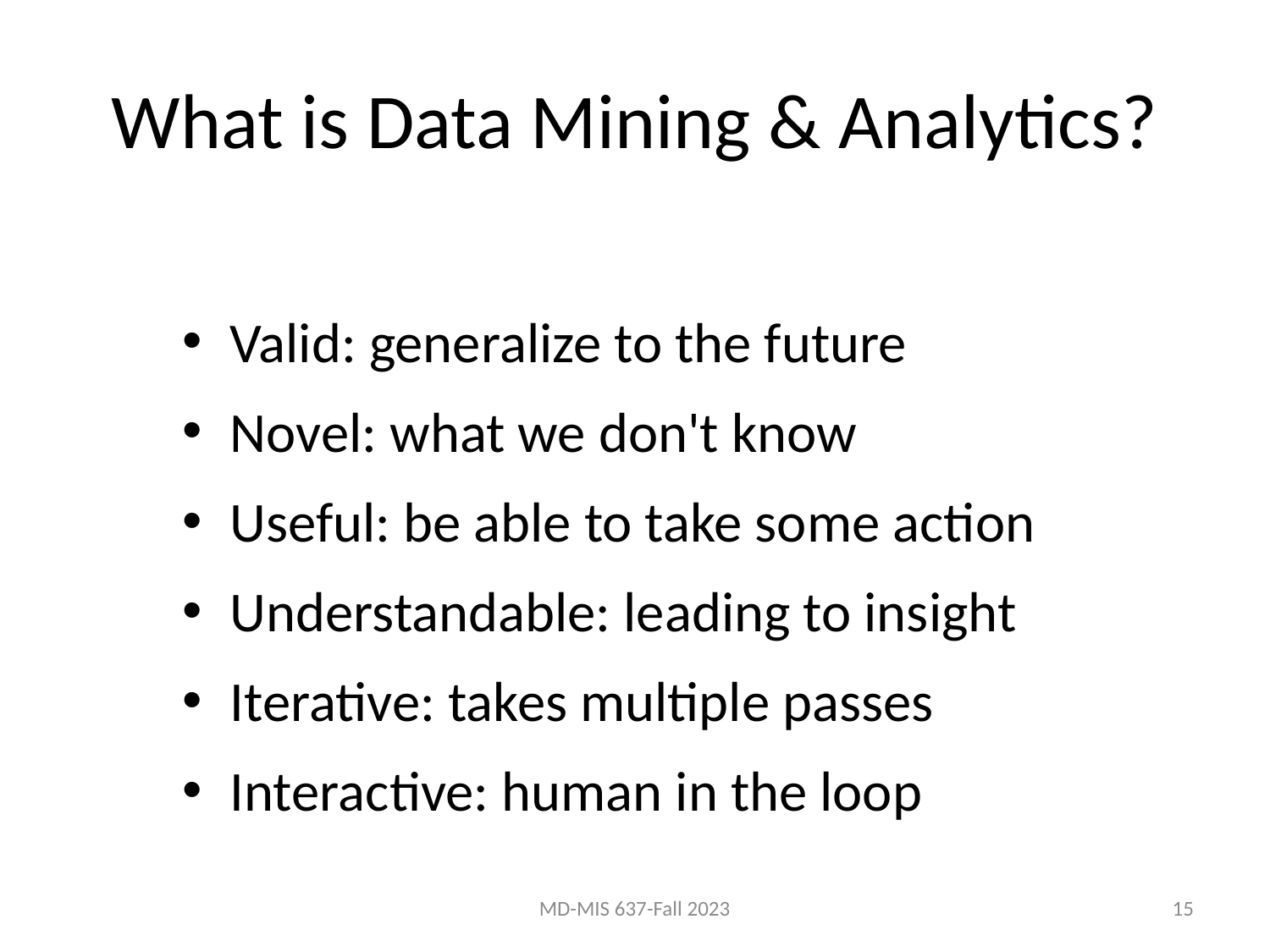

# What is Data Mining & Analytics?
Valid: generalize to the future
Novel: what we don't know
Useful: be able to take some action
Understandable: leading to insight
Iterative: takes multiple passes
Interactive: human in the loop
MD-MIS 637-Fall 2023
15